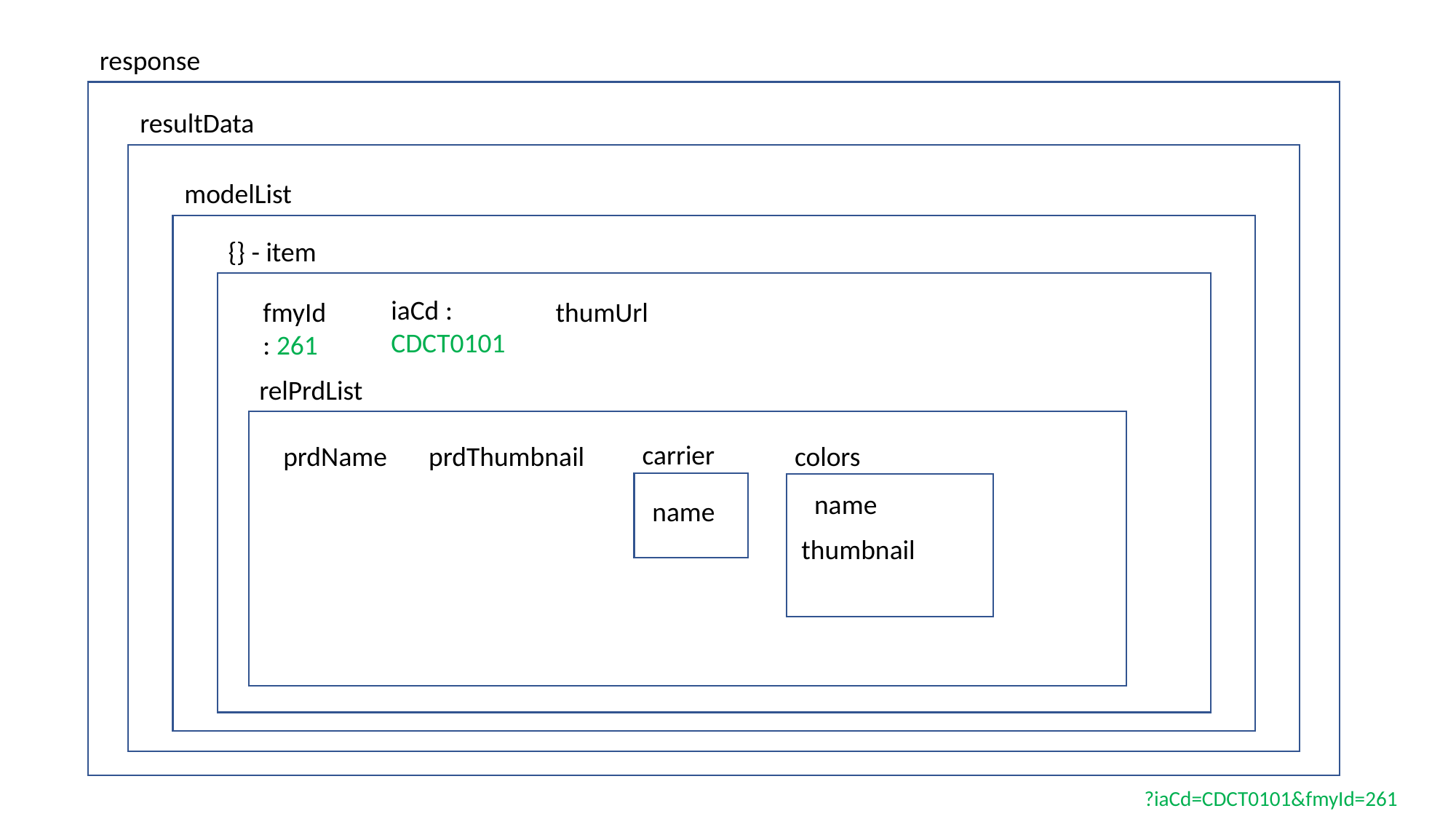

response

resultData

modelList

{} - item

iaCd :
CDCT0101
fmyId : 261
thumUrl
relPrdList

carrier
prdName
prdThumbnail
colors

name
name
thumbnail
?iaCd=CDCT0101&fmyId=261